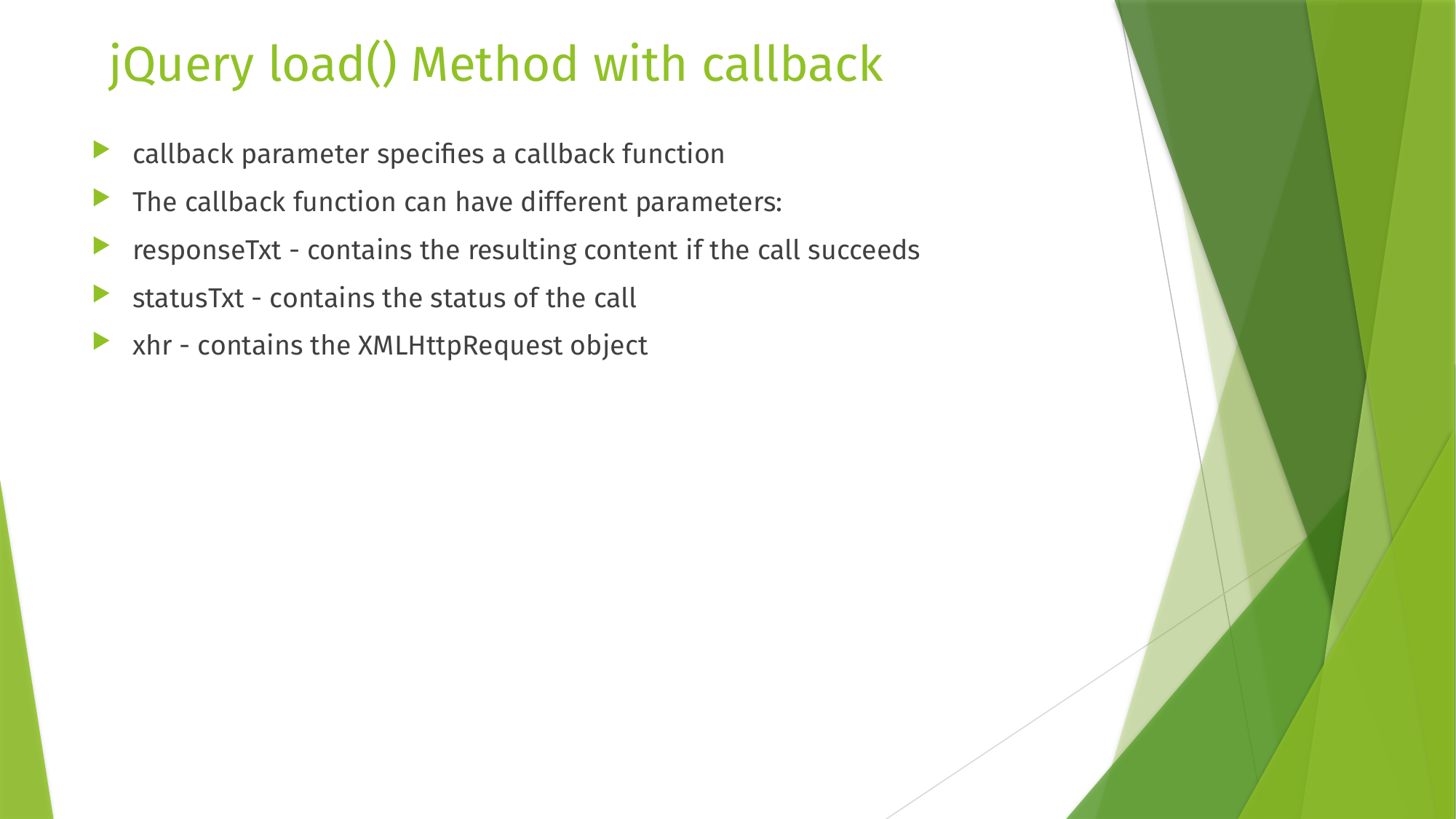

# jQuery load() Method with callback
callback parameter specifies a callback function
The callback function can have different parameters:
responseTxt - contains the resulting content if the call succeeds
statusTxt - contains the status of the call
xhr - contains the XMLHttpRequest object